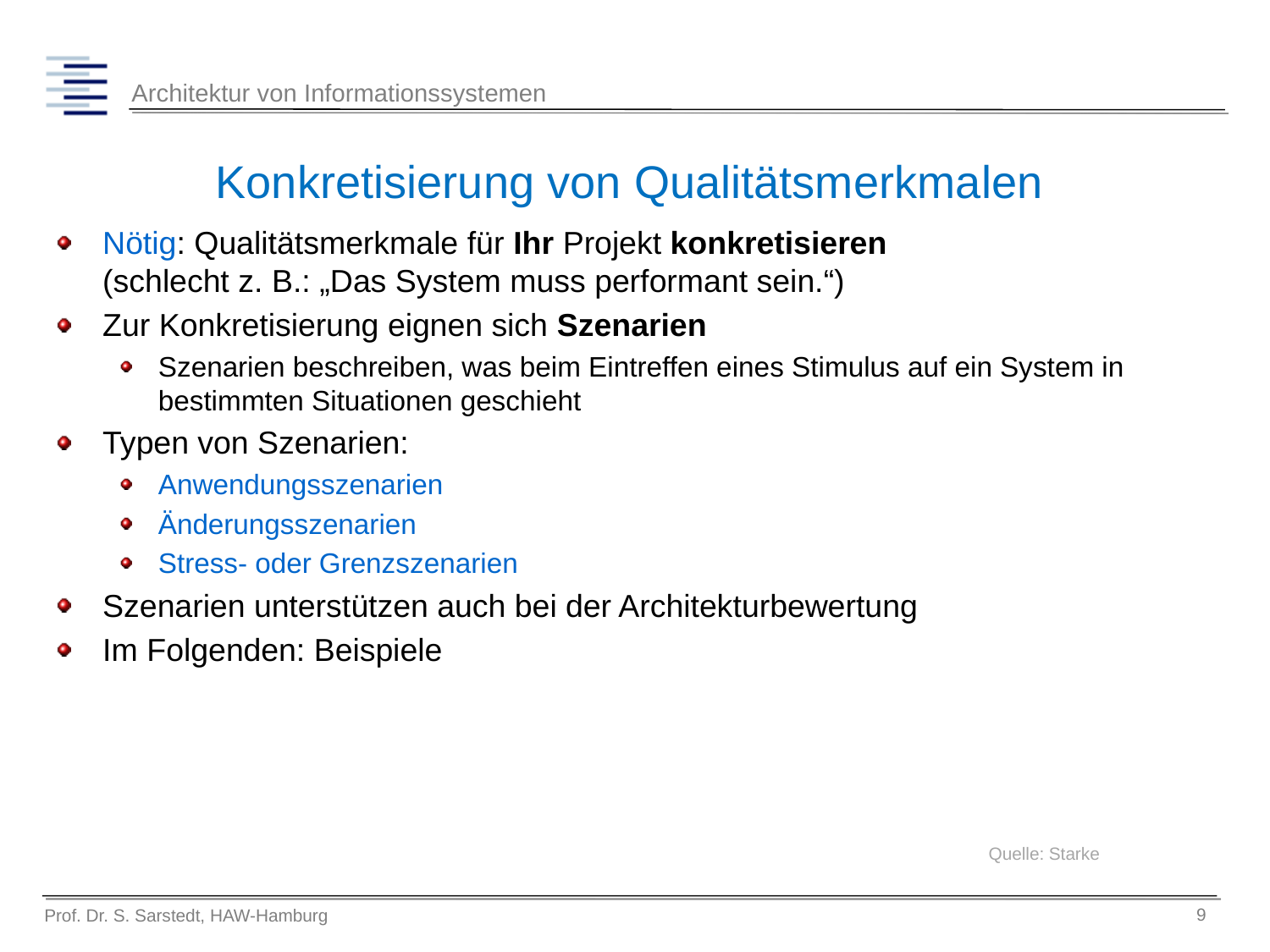

# Konkretisierung von Qualitätsmerkmalen
Nötig: Qualitätsmerkmale für Ihr Projekt konkretisieren
(schlecht z. B.: „Das System muss performant sein.“)
Zur Konkretisierung eignen sich Szenarien
Szenarien beschreiben, was beim Eintreffen eines Stimulus auf ein System in bestimmten Situationen geschieht
Typen von Szenarien:
Anwendungsszenarien
Änderungsszenarien
Stress- oder Grenzszenarien
Szenarien unterstützen auch bei der Architekturbewertung
Im Folgenden: Beispiele
Quelle: Starke